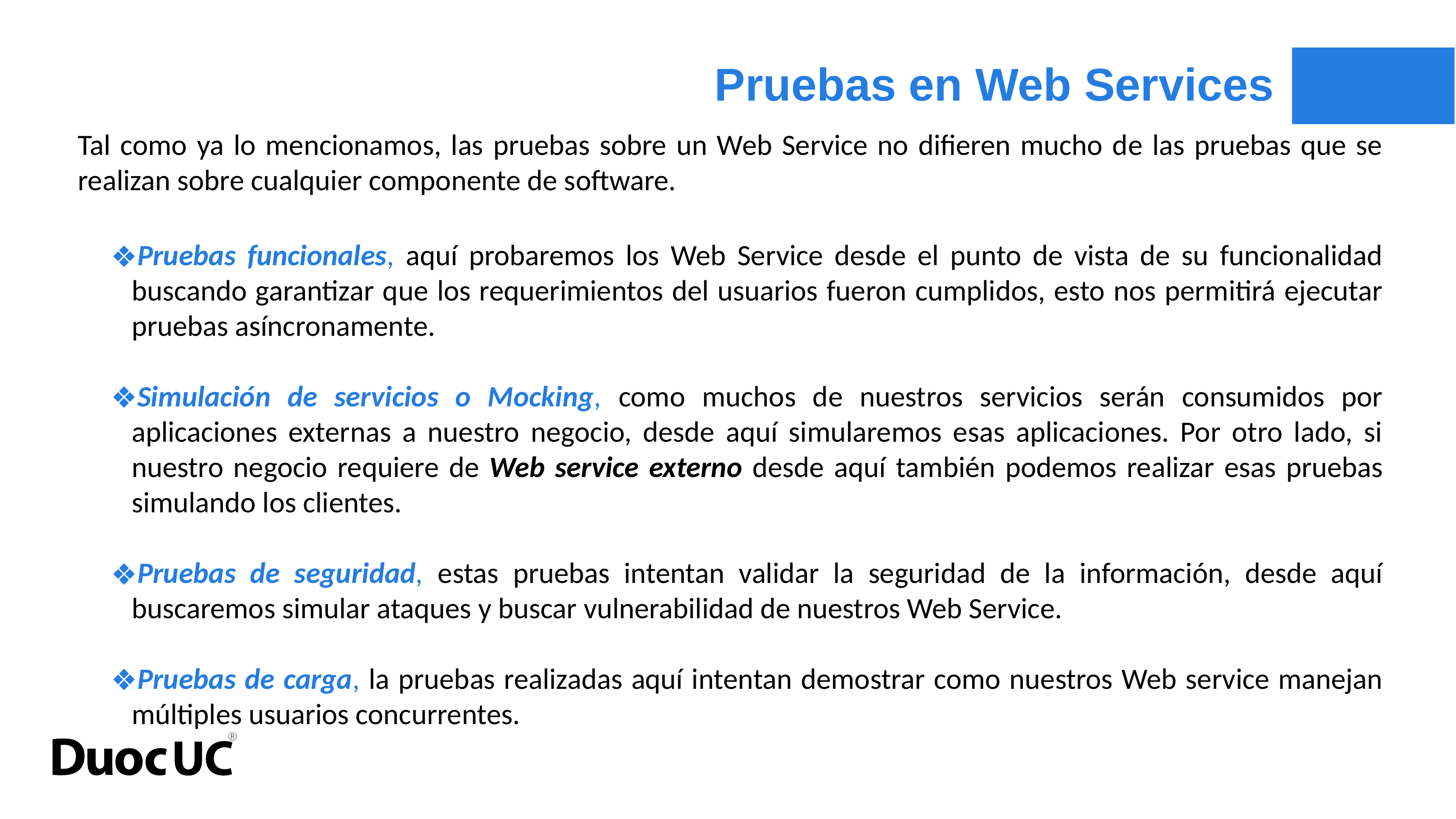

Pruebas en Web Services
Tal como ya lo mencionamos, las pruebas sobre un Web Service no difieren mucho de las pruebas que se realizan sobre cualquier componente de software.

Pruebas funcionales, aquí probaremos los Web Service desde el punto de vista de su funcionalidad buscando garantizar que los requerimientos del usuarios fueron cumplidos, esto nos permitirá ejecutar pruebas asíncronamente.

Simulación de servicios o Mocking, como muchos de nuestros servicios serán consumidos por aplicaciones externas a nuestro negocio, desde aquí simularemos esas aplicaciones. Por otro lado, si nuestro negocio requiere de Web service externo desde aquí también podemos realizar esas pruebas simulando los clientes.

Pruebas de seguridad, estas pruebas intentan validar la seguridad de la información, desde aquí buscaremos simular ataques y buscar vulnerabilidad de nuestros Web Service.

Pruebas de carga, la pruebas realizadas aquí intentan demostrar como nuestros Web service manejan múltiples usuarios concurrentes.